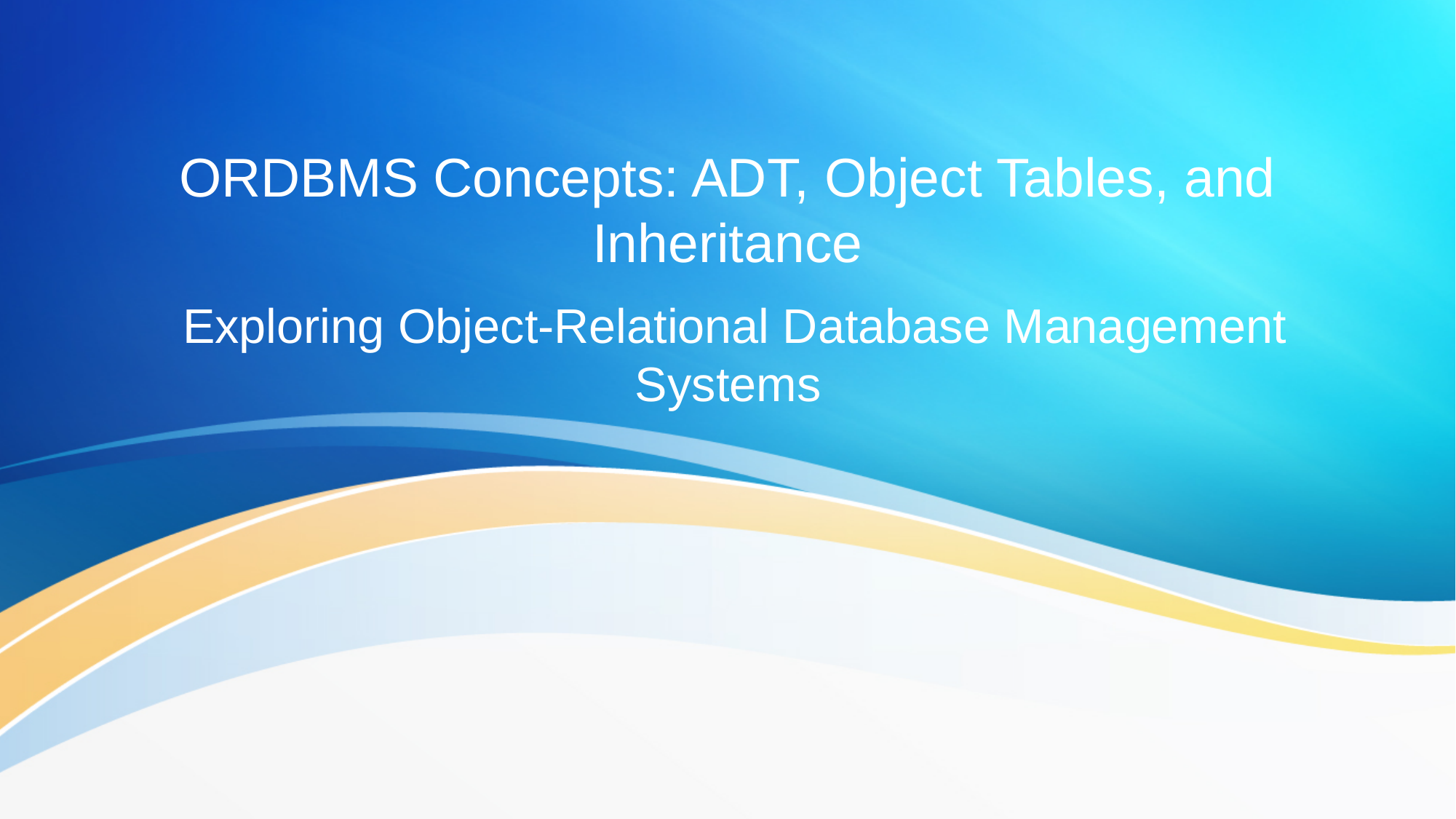

# ORDBMS Concepts: ADT, Object Tables, and Inheritance
 Exploring Object-Relational Database Management Systems